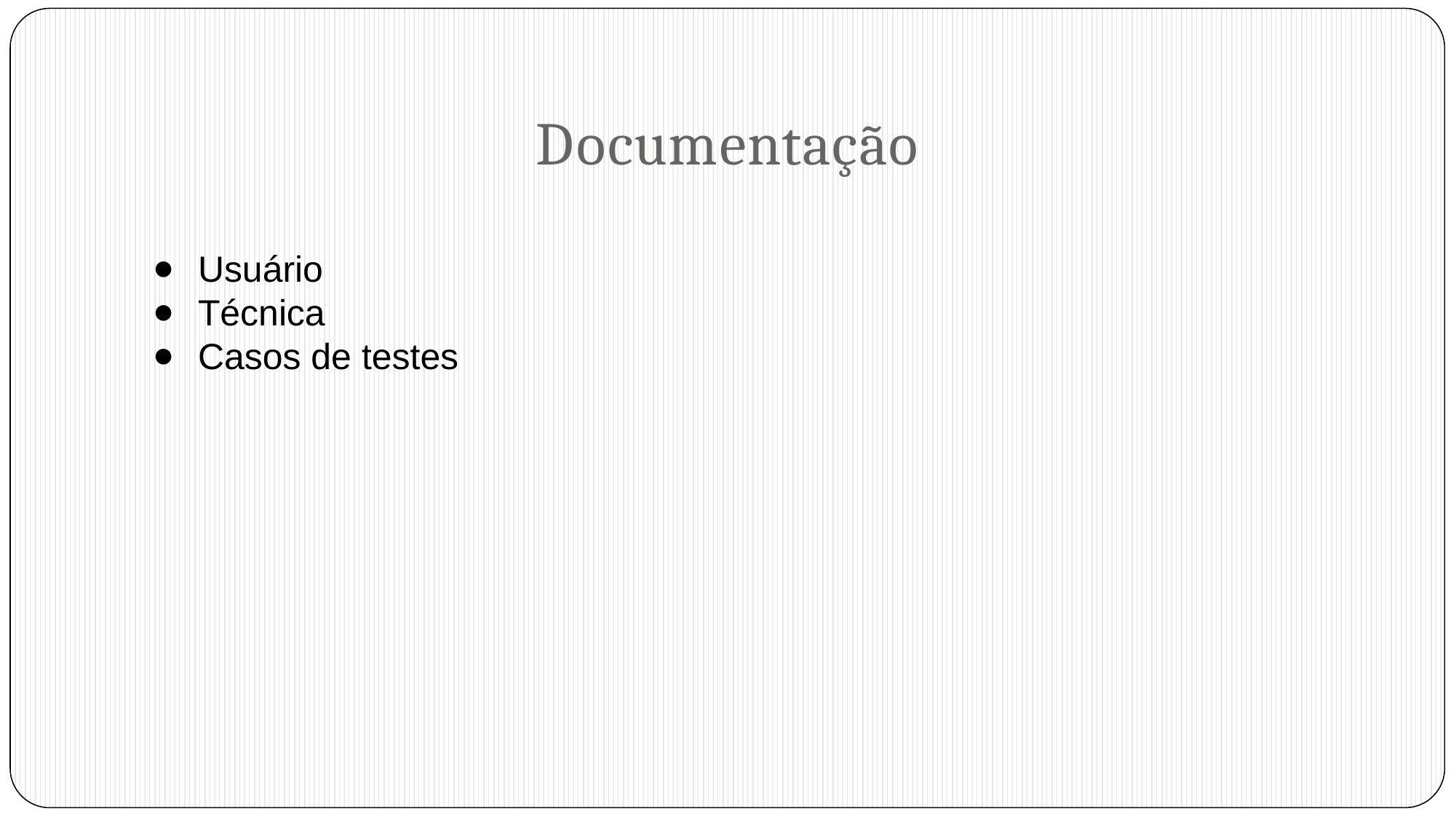

# Documentação
Usuário
Técnica
Casos de testes